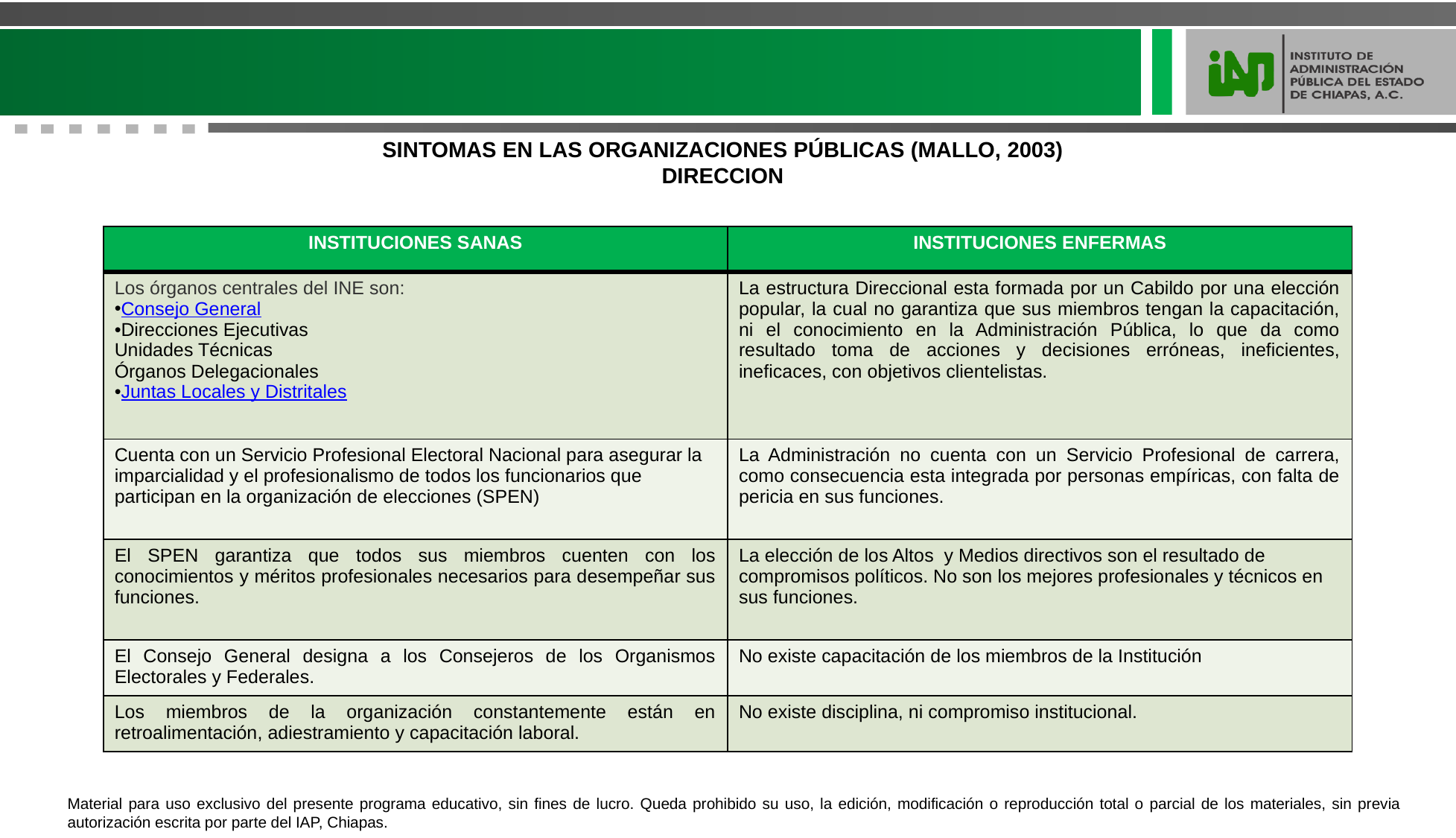

SINTOMAS EN LAS ORGANIZACIONES PÚBLICAS (MALLO, 2003)
DIRECCION
| INSTITUCIONES SANAS | INSTITUCIONES ENFERMAS |
| --- | --- |
| Los órganos centrales del INE son: Consejo General Direcciones Ejecutivas Unidades Técnicas Órganos Delegacionales Juntas Locales y Distritales | La estructura Direccional esta formada por un Cabildo por una elección popular, la cual no garantiza que sus miembros tengan la capacitación, ni el conocimiento en la Administración Pública, lo que da como resultado toma de acciones y decisiones erróneas, ineficientes, ineficaces, con objetivos clientelistas. |
| Cuenta con un Servicio Profesional Electoral Nacional para asegurar la imparcialidad y el profesionalismo de todos los funcionarios que participan en la organización de elecciones (SPEN) | La Administración no cuenta con un Servicio Profesional de carrera, como consecuencia esta integrada por personas empíricas, con falta de pericia en sus funciones. |
| El SPEN garantiza que todos sus miembros cuenten con los conocimientos y méritos profesionales necesarios para desempeñar sus funciones. | La elección de los Altos y Medios directivos son el resultado de compromisos políticos. No son los mejores profesionales y técnicos en sus funciones. |
| El Consejo General designa a los Consejeros de los Organismos Electorales y Federales. | No existe capacitación de los miembros de la Institución |
| Los miembros de la organización constantemente están en retroalimentación, adiestramiento y capacitación laboral. | No existe disciplina, ni compromiso institucional. |
Material para uso exclusivo del presente programa educativo, sin fines de lucro. Queda prohibido su uso, la edición, modificación o reproducción total o parcial de los materiales, sin previa autorización escrita por parte del IAP, Chiapas.